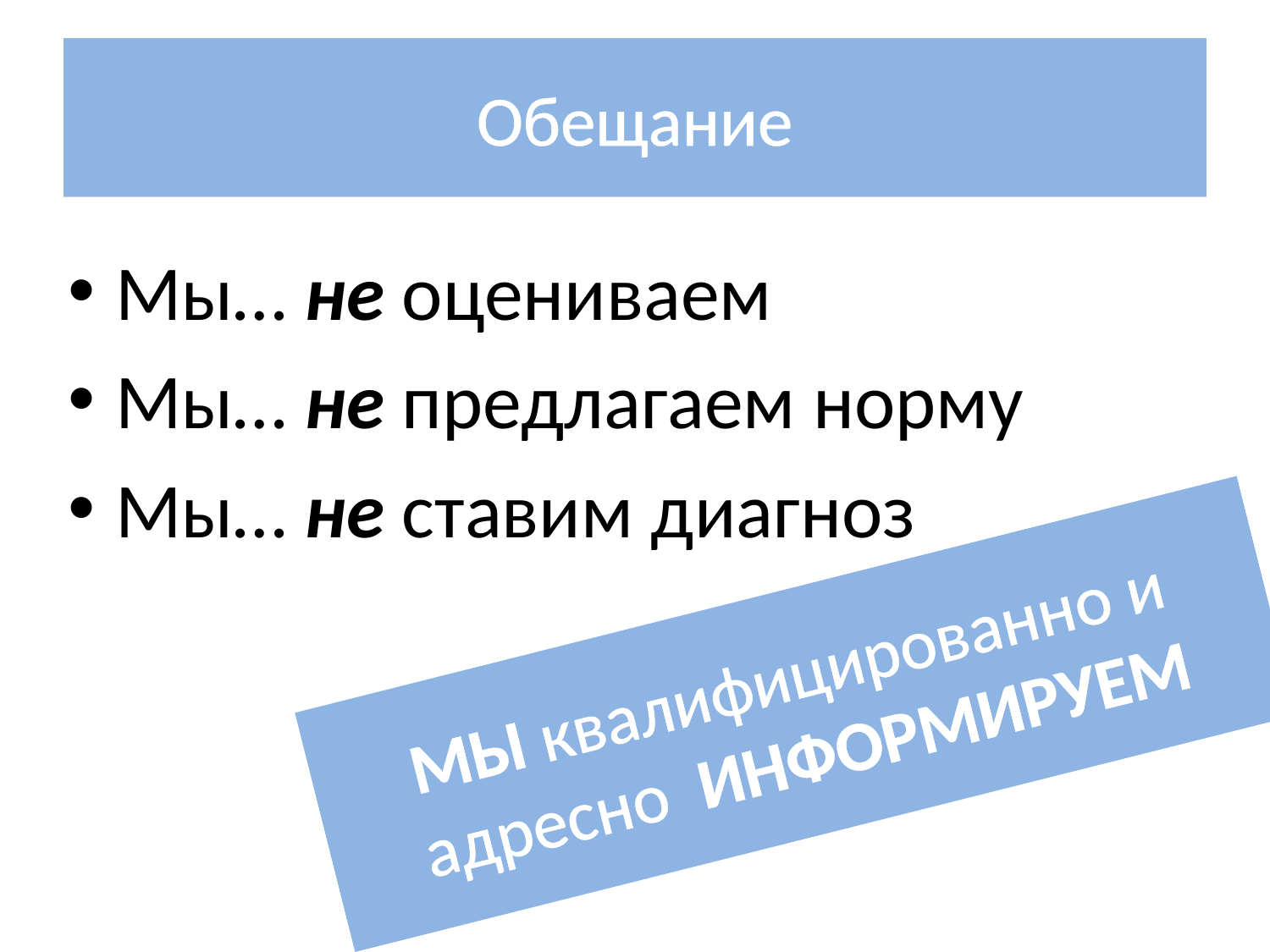

# Обещание
Мы… не оцениваем
Мы… не предлагаем норму
Мы… не ставим диагноз

МЫ квалифицированно и адресно  ИНФОРМИРУЕМ